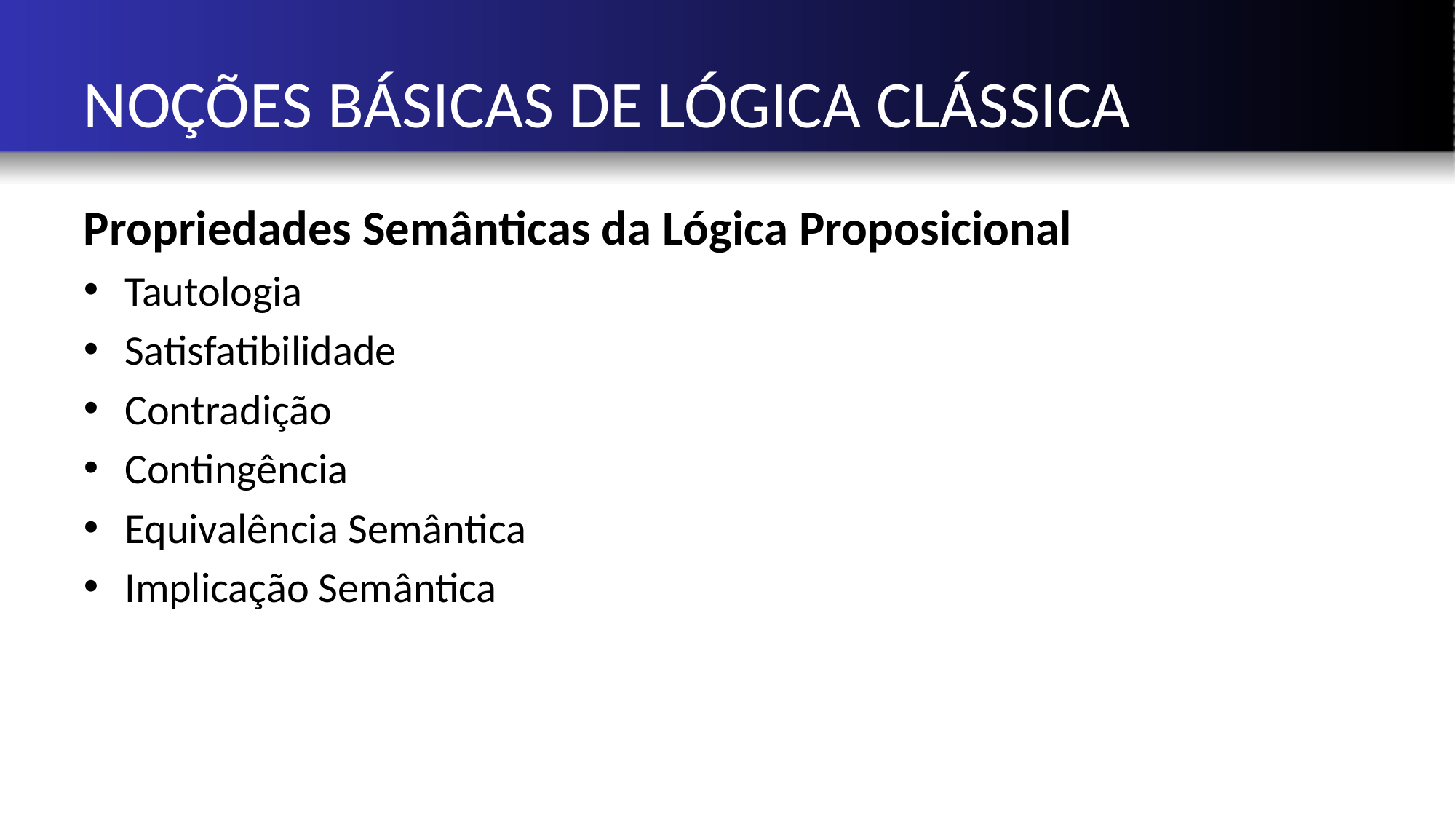

# NOÇÕES BÁSICAS DE LÓGICA CLÁSSICA
Propriedades Semânticas da Lógica Proposicional
Tautologia
Satisfatibilidade
Contradição
Contingência
Equivalência Semântica
Implicação Semântica